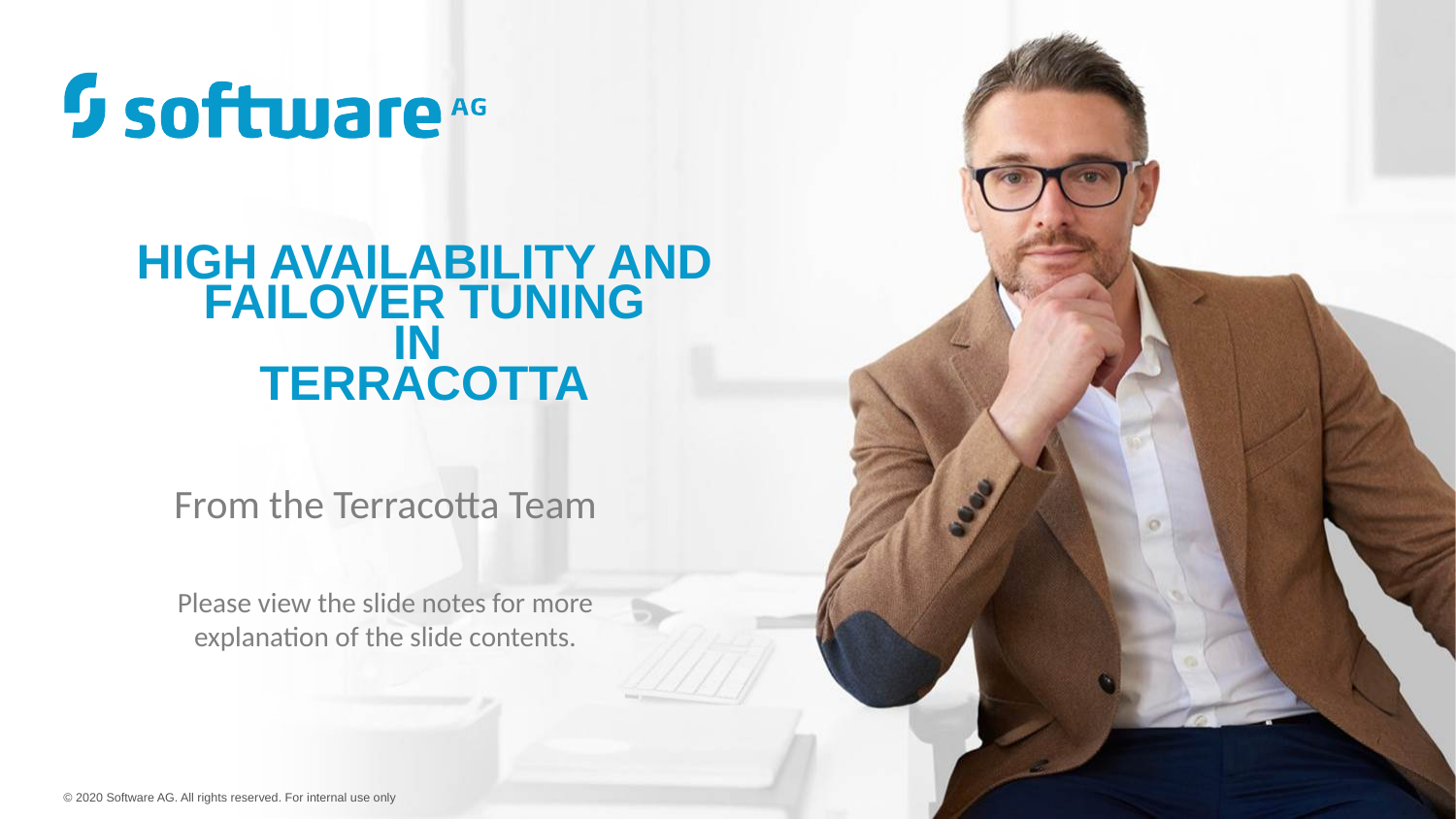

# High Availability and FAILOVER TUNING IN Terracotta
From the Terracotta Team

Please view the slide notes for more explanation of the slide contents.
© 2020 Software AG. All rights reserved. For internal use only